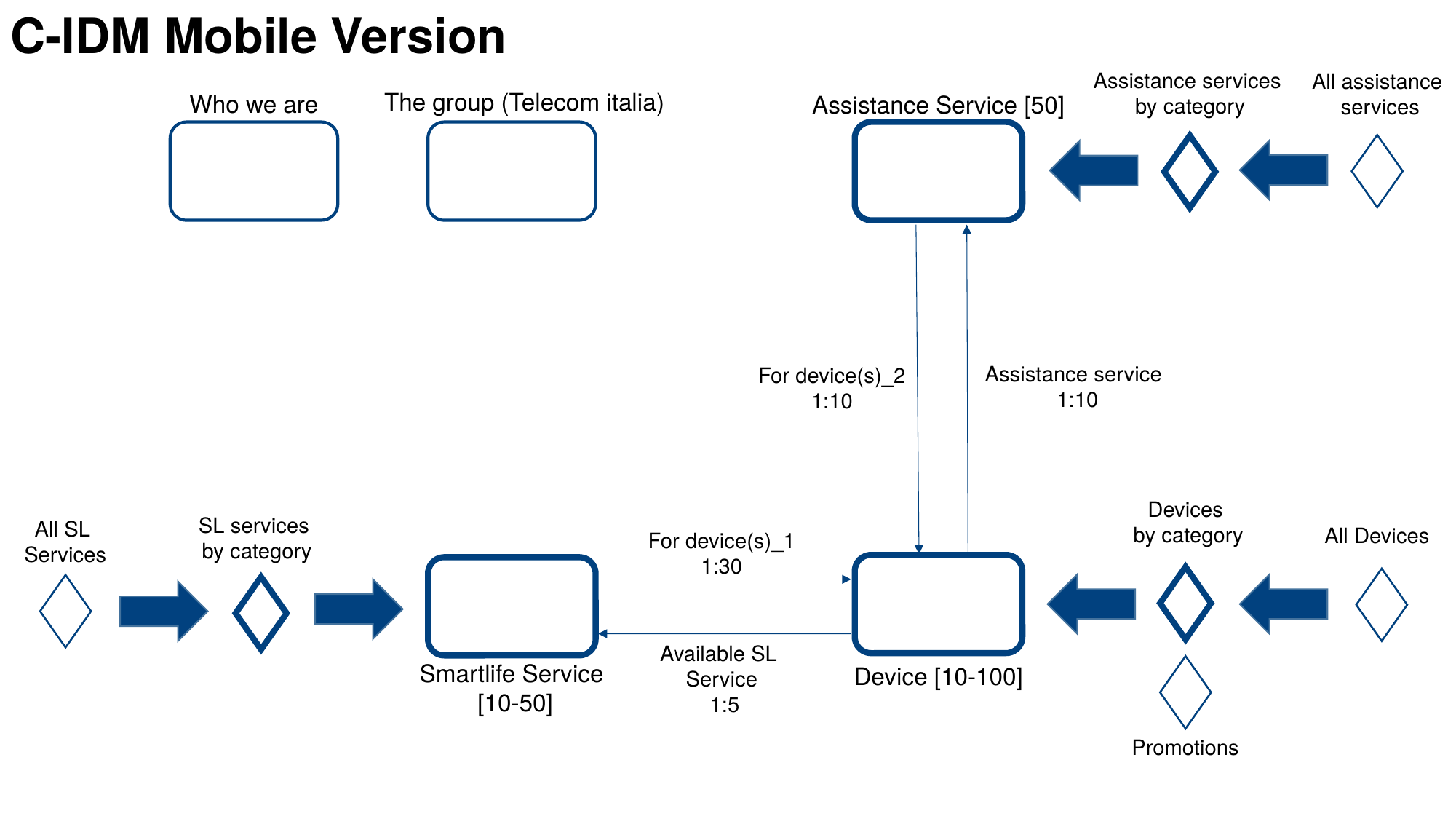

C-IDM Mobile Version
Assistance services
 by category
All assistance
 services
The group (Telecom italia)
Who we are
Assistance Service [50]

Assistance service
            1:10
For device(s)_2
1:10
Devices
 by category
SL services
 by category
All SL
Services
All Devices
For device(s)_1
1:30

Available SL
Service
 1:5
Smartlife Service
 [10-50]
Device [10-100]

Promotions